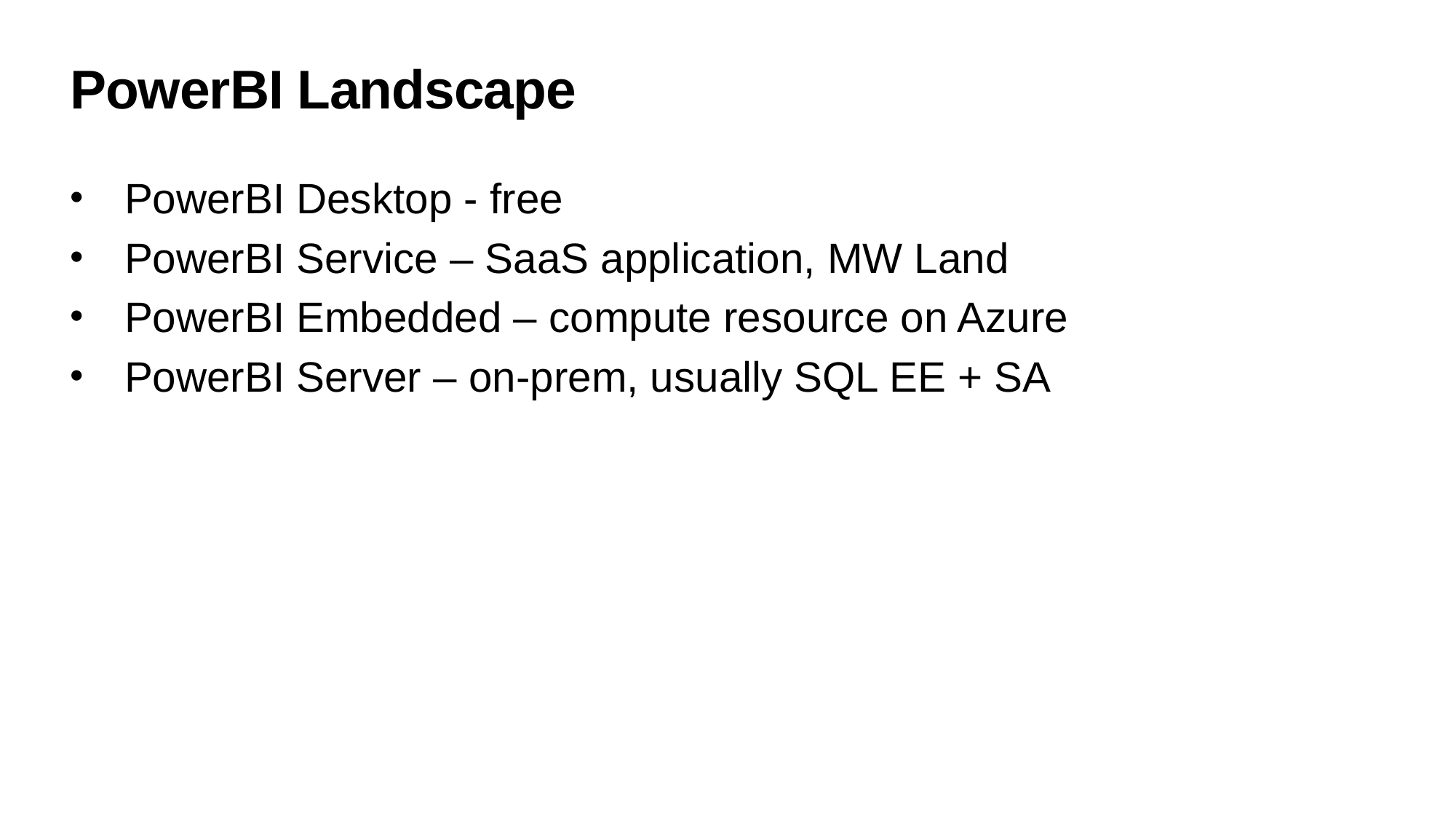

# PowerBI Landscape
PowerBI Desktop - free
PowerBI Service – SaaS application, MW Land
PowerBI Embedded – compute resource on Azure
PowerBI Server – on-prem, usually SQL EE + SA